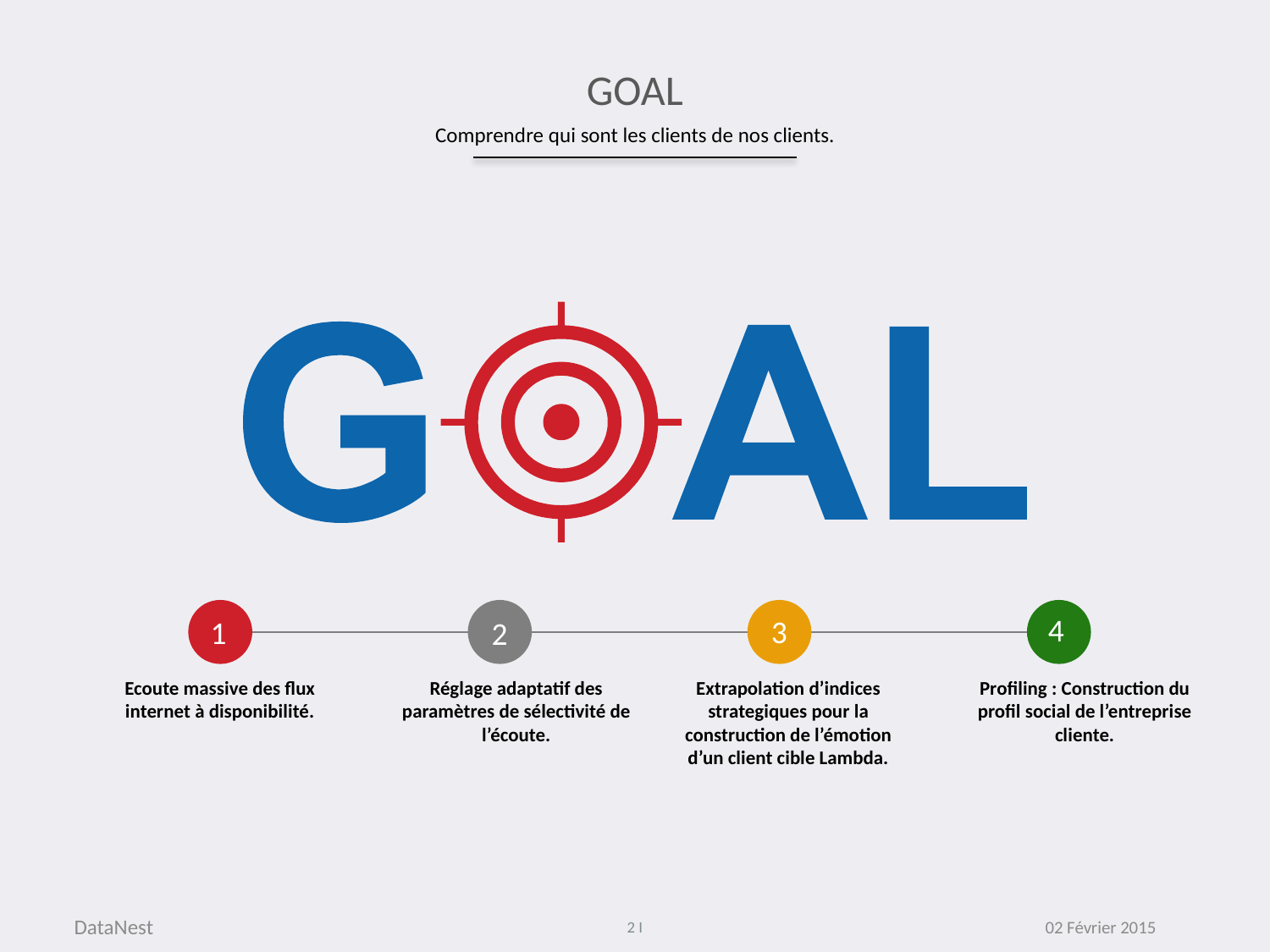

# GOAL
Comprendre qui sont les clients de nos clients.

1

2

3

4
Ecoute massive des flux internet à disponibilité.
Réglage adaptatif des paramètres de sélectivité de l’écoute.
Extrapolation d’indices strategiques pour la construction de l’émotion d’un client cible Lambda.
Profiling : Construction du profil social de l’entreprise cliente.
02 Février 2015
DataNest
2 I